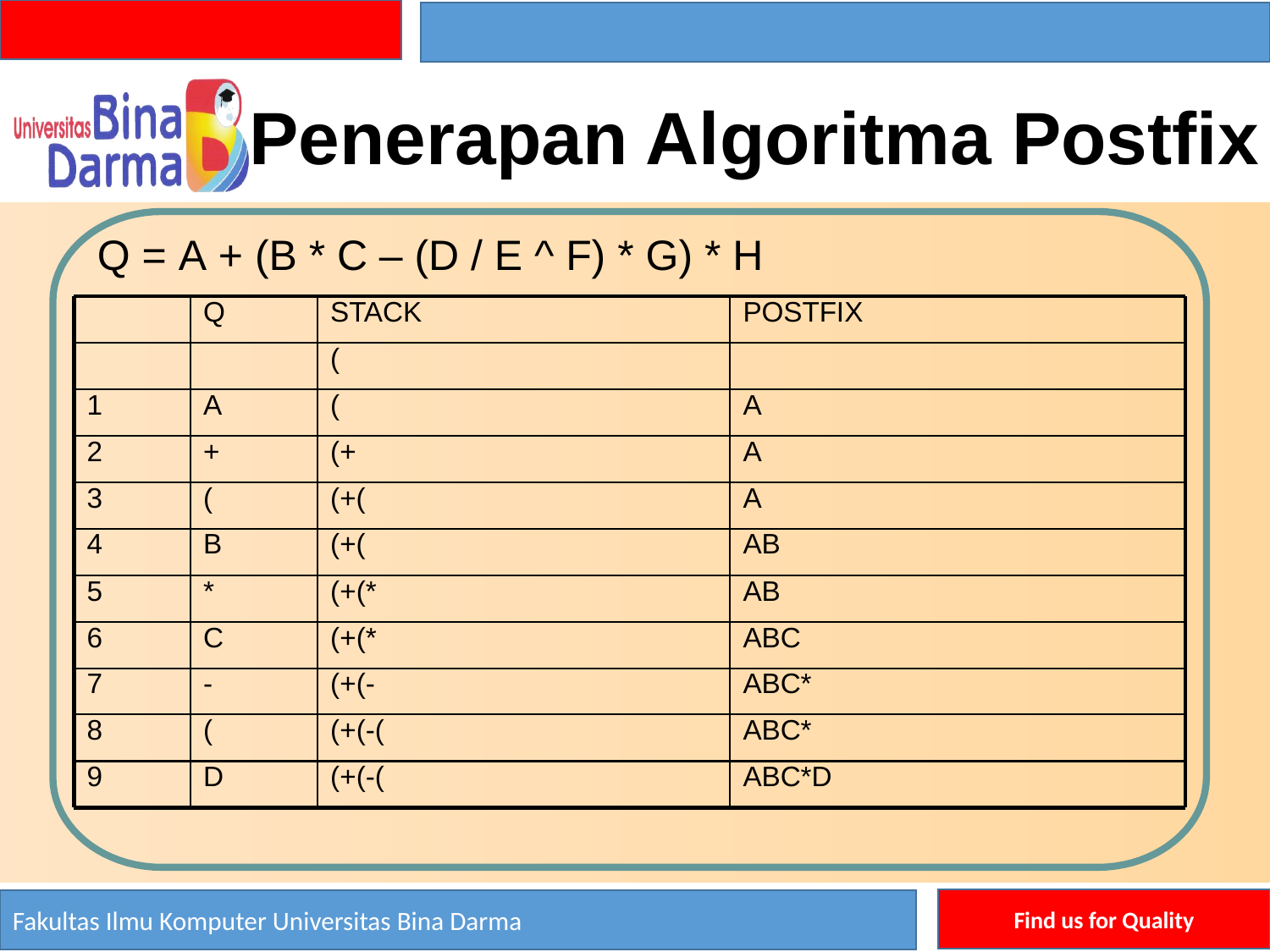

Penerapan Algoritma Postfix

Q
=
A
+
(B
*
C
–
(D
/
E
^
F)
*
G)
*
H

Q

STACK

POSTFIX

(

1

A
(
A

2

+
(+
A

3

(
(+(
A

4

B
(+(
AB

5

*
(+(*
AB

6

C
(+(*
ABC

7

-
(+(-
ABC*

8

(
(+(-(
ABC*

9

D
(+(-(
ABC*D